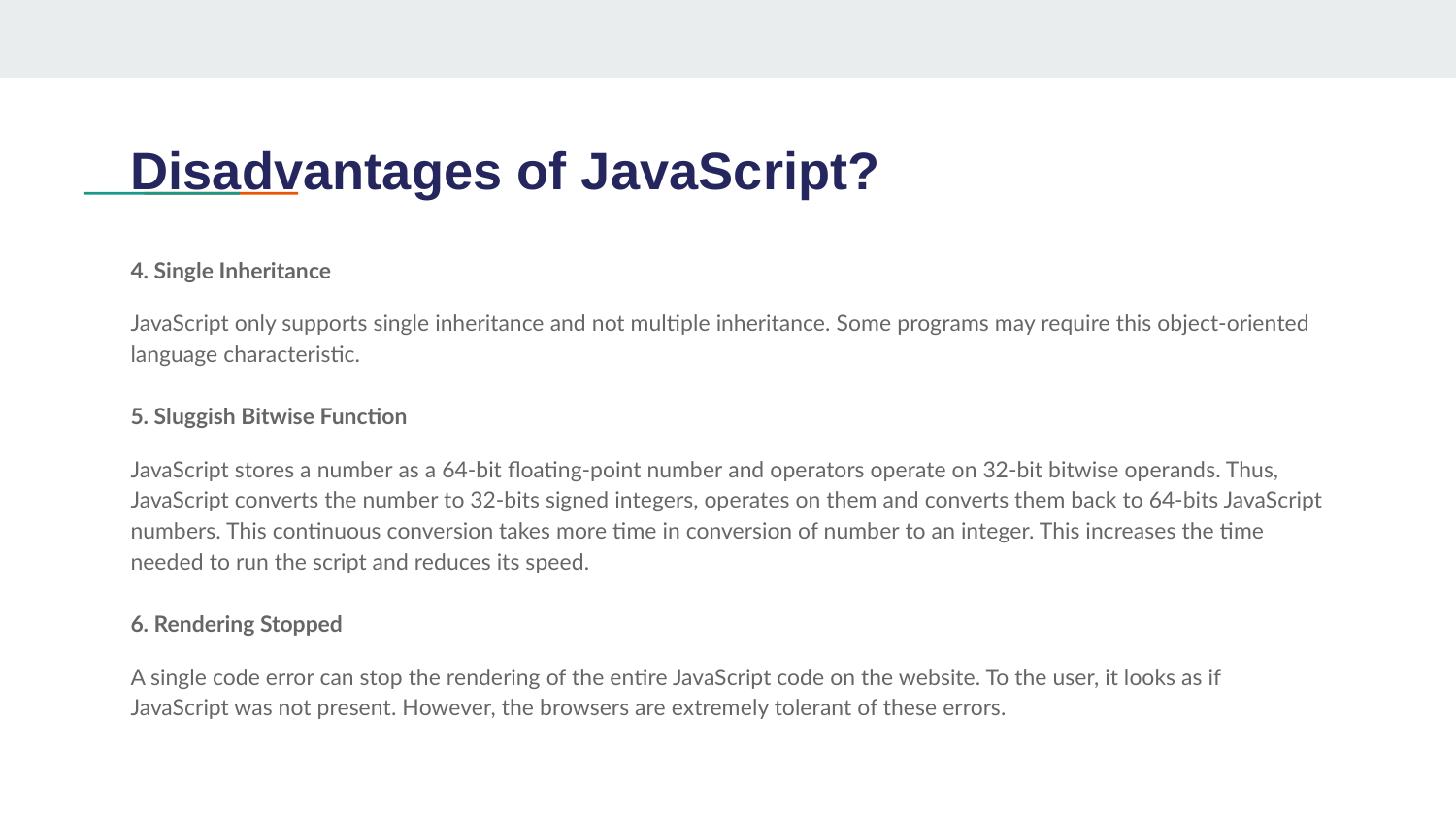

# Disadvantages of JavaScript?
4. Single Inheritance
JavaScript only supports single inheritance and not multiple inheritance. Some programs may require this object-oriented language characteristic.
5. Sluggish Bitwise Function
JavaScript stores a number as a 64-bit floating-point number and operators operate on 32-bit bitwise operands. Thus, JavaScript converts the number to 32-bits signed integers, operates on them and converts them back to 64-bits JavaScript numbers. This continuous conversion takes more time in conversion of number to an integer. This increases the time needed to run the script and reduces its speed.
6. Rendering Stopped
A single code error can stop the rendering of the entire JavaScript code on the website. To the user, it looks as if JavaScript was not present. However, the browsers are extremely tolerant of these errors.